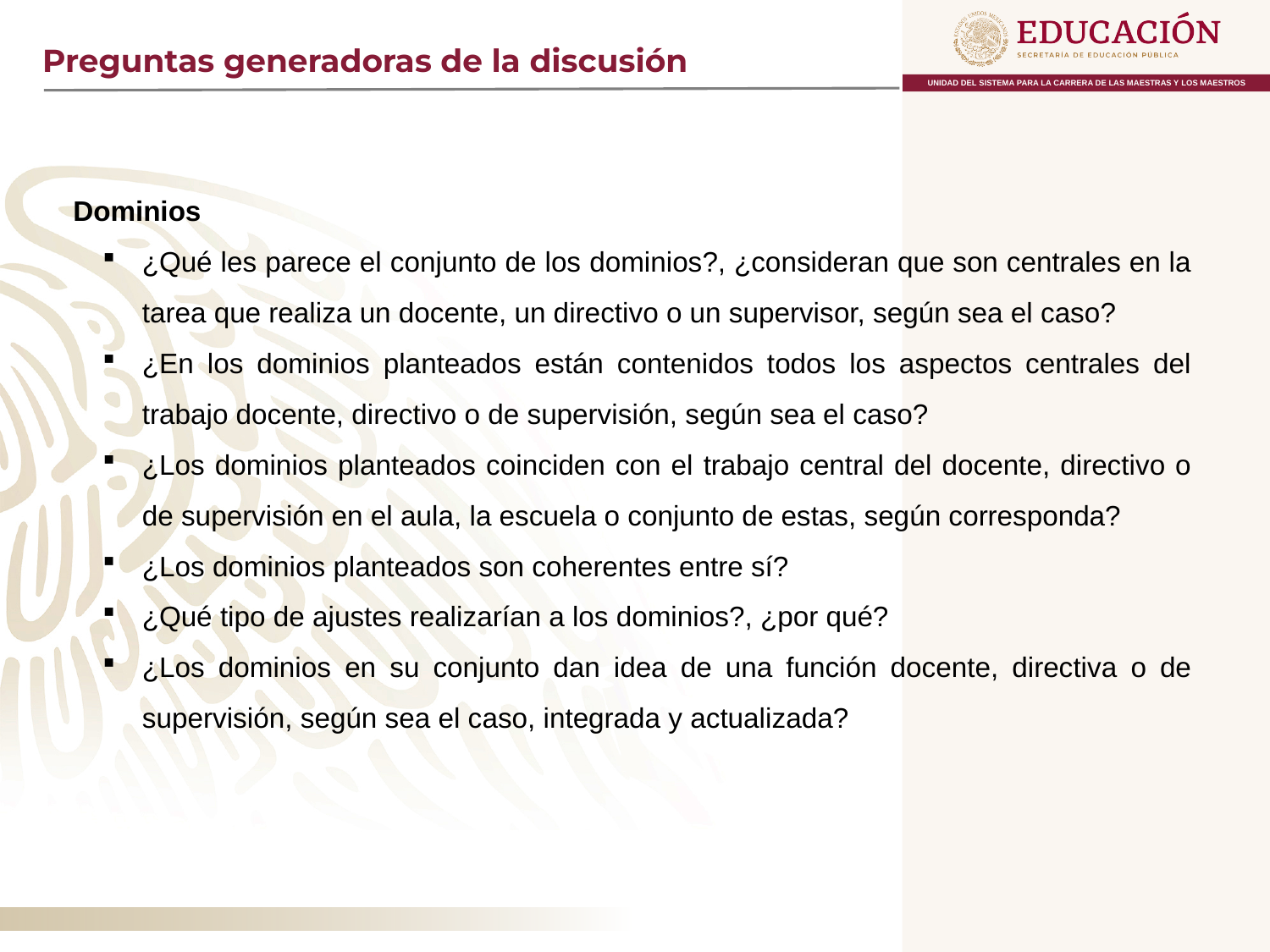

Preguntas generadoras de la discusión

 Dominios
¿Qué les parece el conjunto de los dominios?, ¿consideran que son centrales en la tarea que realiza un docente, un directivo o un supervisor, según sea el caso?
¿En los dominios planteados están contenidos todos los aspectos centrales del trabajo docente, directivo o de supervisión, según sea el caso?
¿Los dominios planteados coinciden con el trabajo central del docente, directivo o de supervisión en el aula, la escuela o conjunto de estas, según corresponda?
¿Los dominios planteados son coherentes entre sí?
¿Qué tipo de ajustes realizarían a los dominios?, ¿por qué?
¿Los dominios en su conjunto dan idea de una función docente, directiva o de supervisión, según sea el caso, integrada y actualizada?